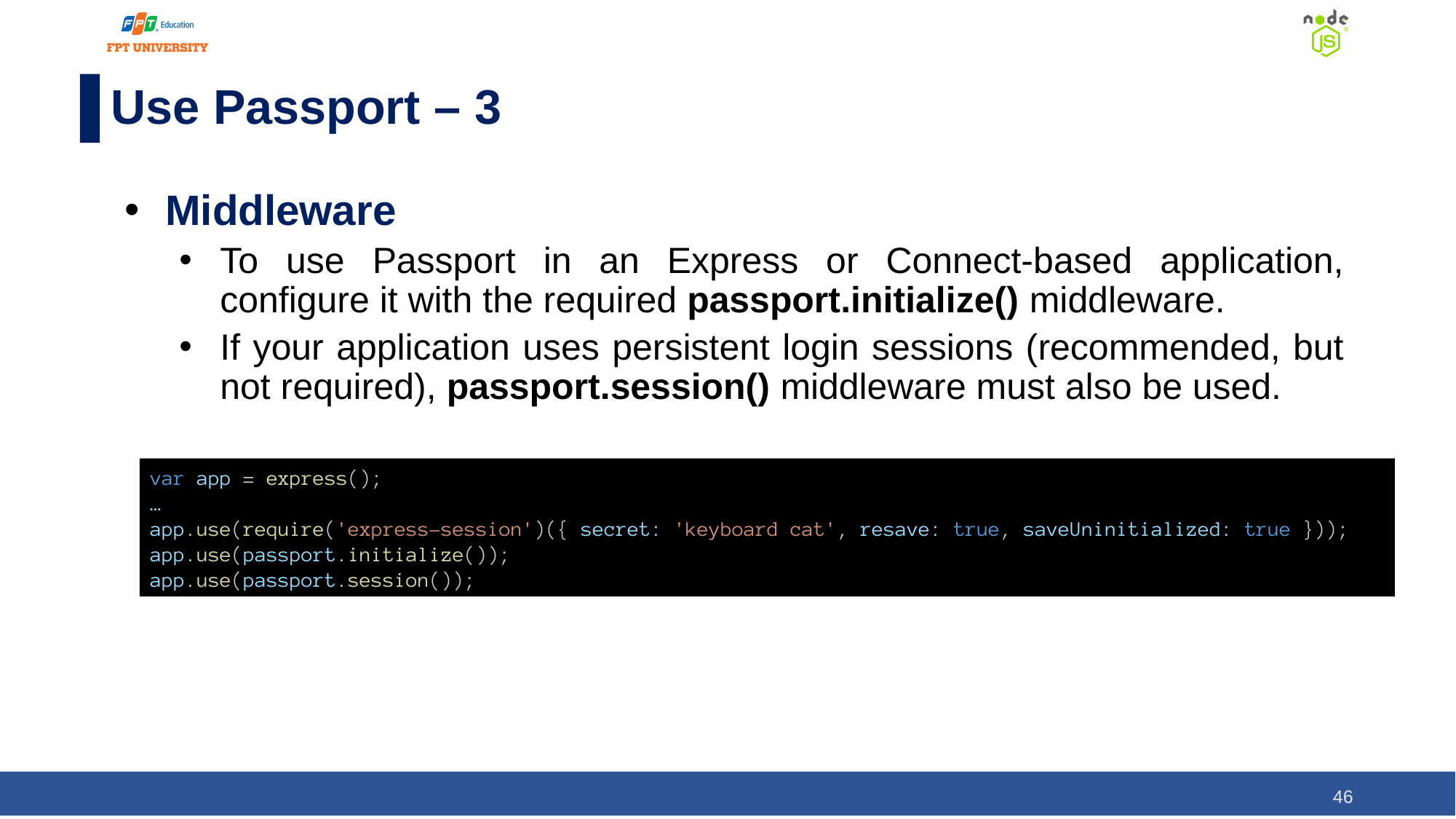

# Use Passport – 3
Middleware
To use Passport in an Express or Connect-based application, configure it with the required passport.initialize() middleware.
If your application uses persistent login sessions (recommended, but not required), passport.session() middleware must also be used.
var app = express();
…
app.use(require('express-session')({ secret: 'keyboard cat', resave: true, saveUninitialized: true }));
app.use(passport.initialize());
app.use(passport.session());
46